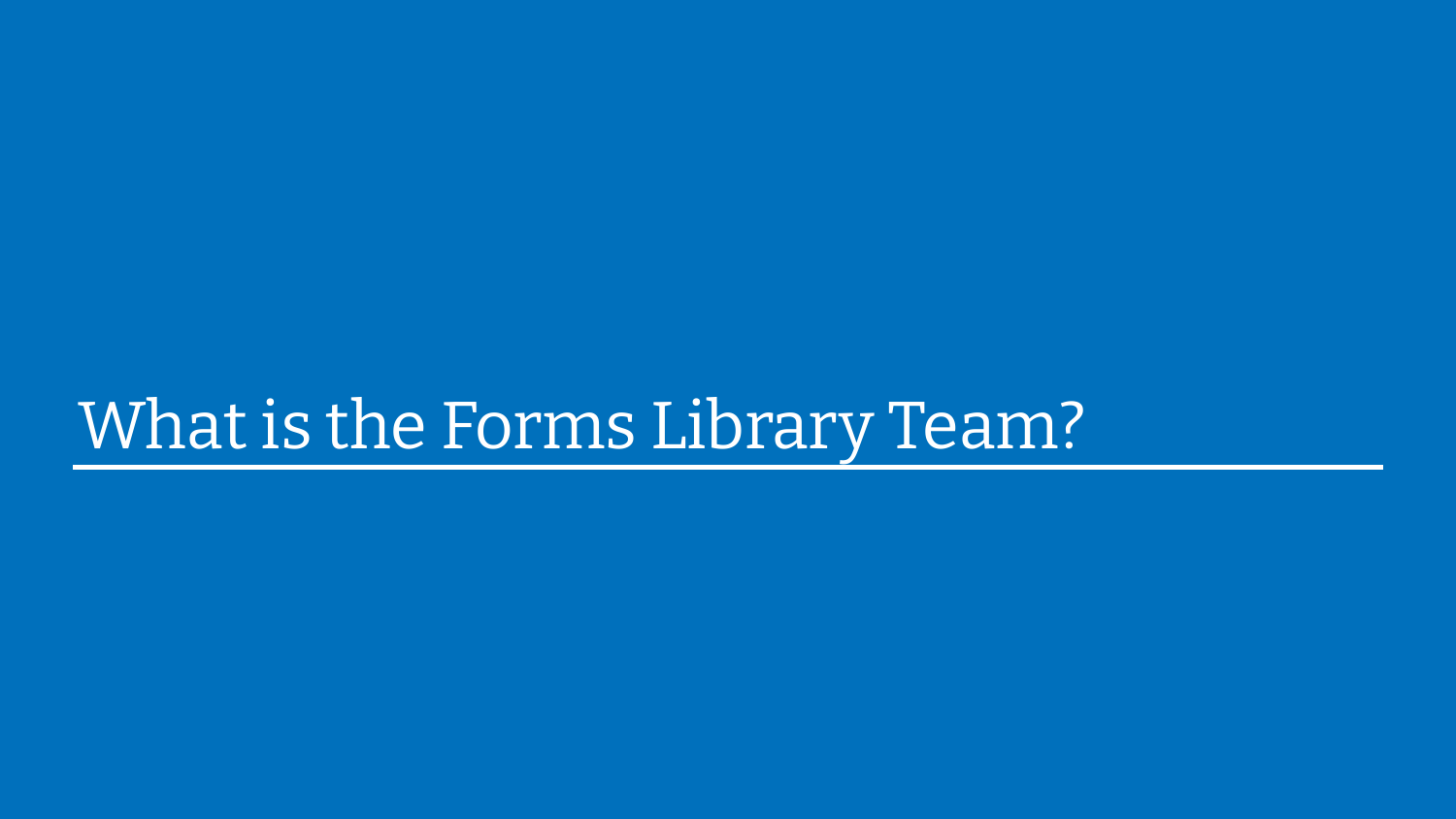

# What is the Forms Library Team?